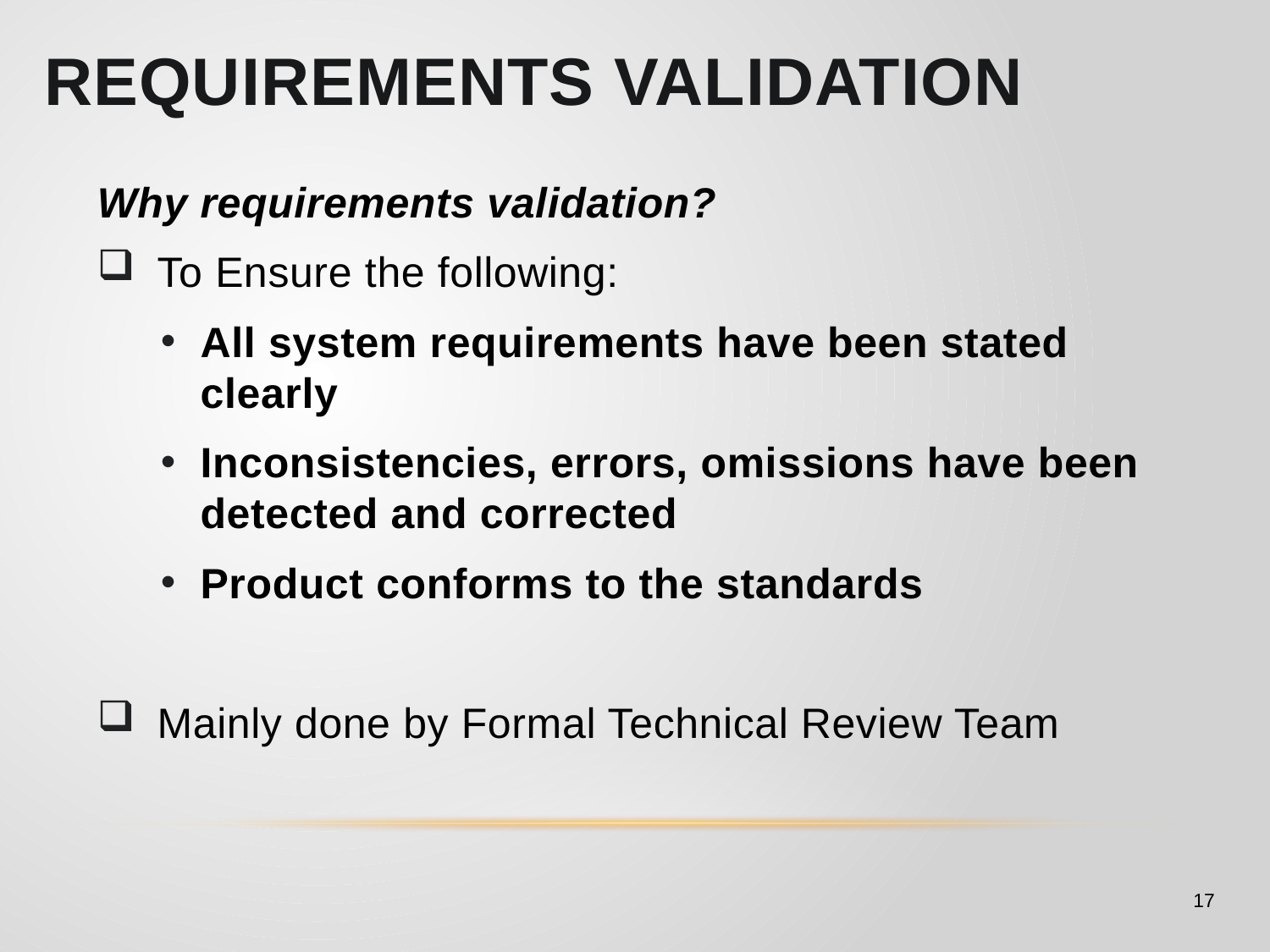

Requirements Validation
Why requirements validation?
 To Ensure the following:
All system requirements have been stated clearly
Inconsistencies, errors, omissions have been detected and corrected
Product conforms to the standards

 Mainly done by Formal Technical Review Team

17